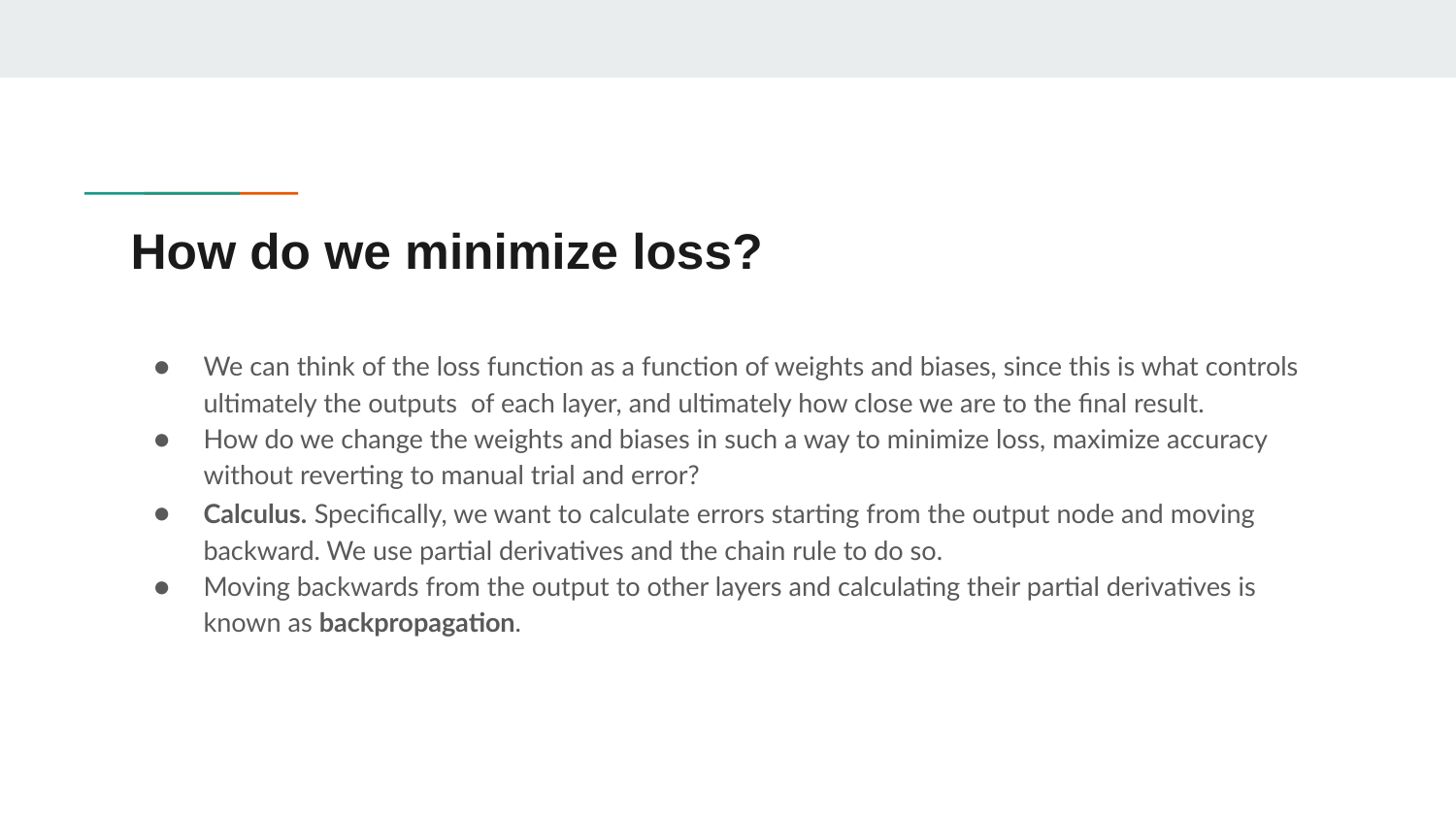

# How do we minimize loss?
We can think of the loss function as a function of weights and biases, since this is what controls ultimately the outputs  of each layer, and ultimately how close we are to the final result.
How do we change the weights and biases in such a way to minimize loss, maximize accuracy without reverting to manual trial and error?
Calculus. Specifically, we want to calculate errors starting from the output node and moving backward. We use partial derivatives and the chain rule to do so.
Moving backwards from the output to other layers and calculating their partial derivatives is known as backpropagation.